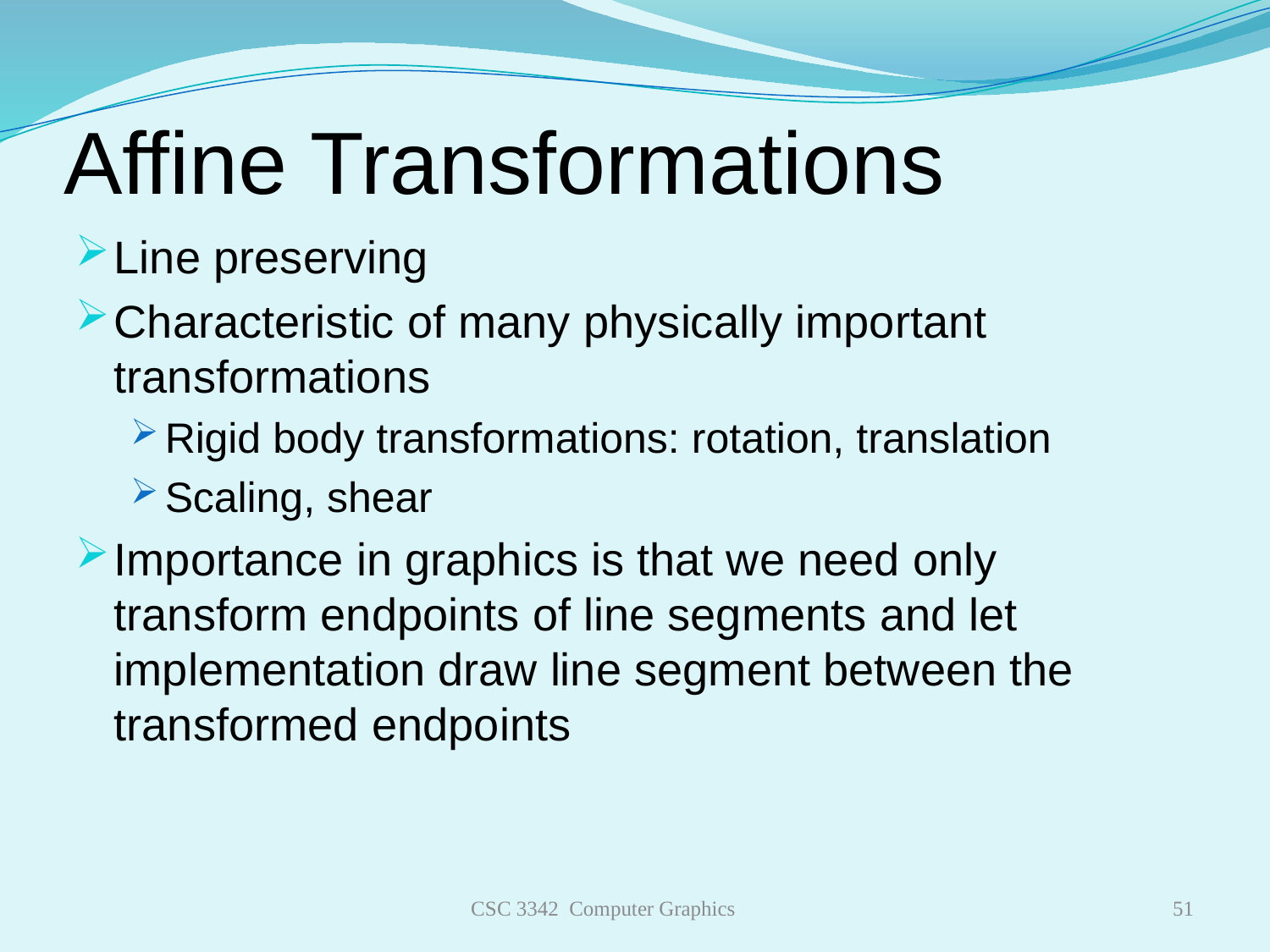

# Affine Transformations
Line preserving
Characteristic of many physically important transformations
Rigid body transformations: rotation, translation
Scaling, shear
Importance in graphics is that we need only transform endpoints of line segments and let implementation draw line segment between the transformed endpoints
CSC 3342  Computer Graphics
51